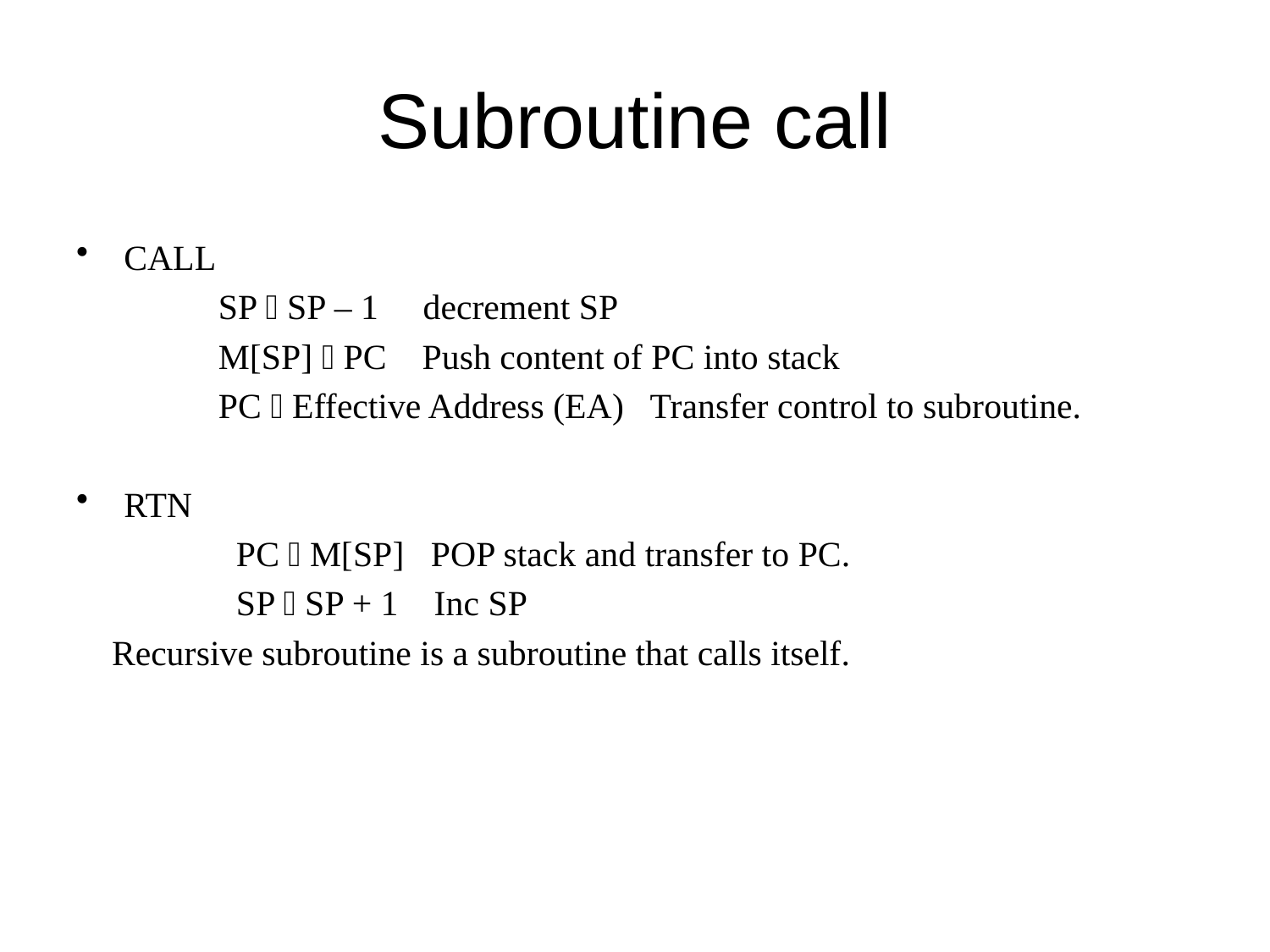

# Subroutine call
CALL
                SP ← SP – 1     decrement SP
                M[SP] ← PC    Push content of PC into stack
                PC ← Effective Address (EA)   Transfer control to subroutine.

RTN
                  PC ← M[SP]   POP stack and transfer to PC.
                  SP ← SP + 1    Inc SP
    Recursive subroutine is a subroutine that calls itself.